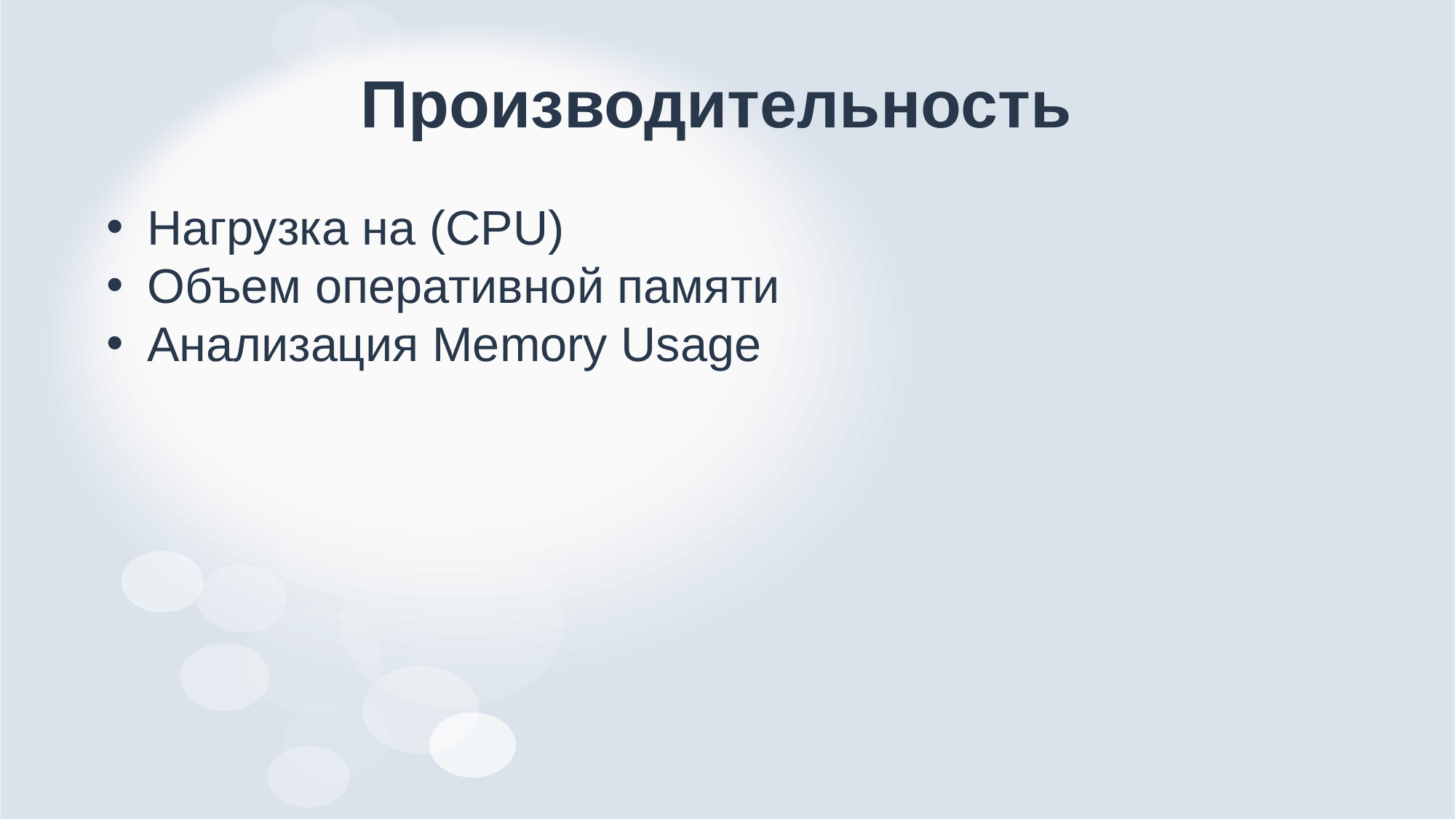

# Производительность
Нагрузка на (CPU)
Объем оперативной памяти
Анализация Memory Usage